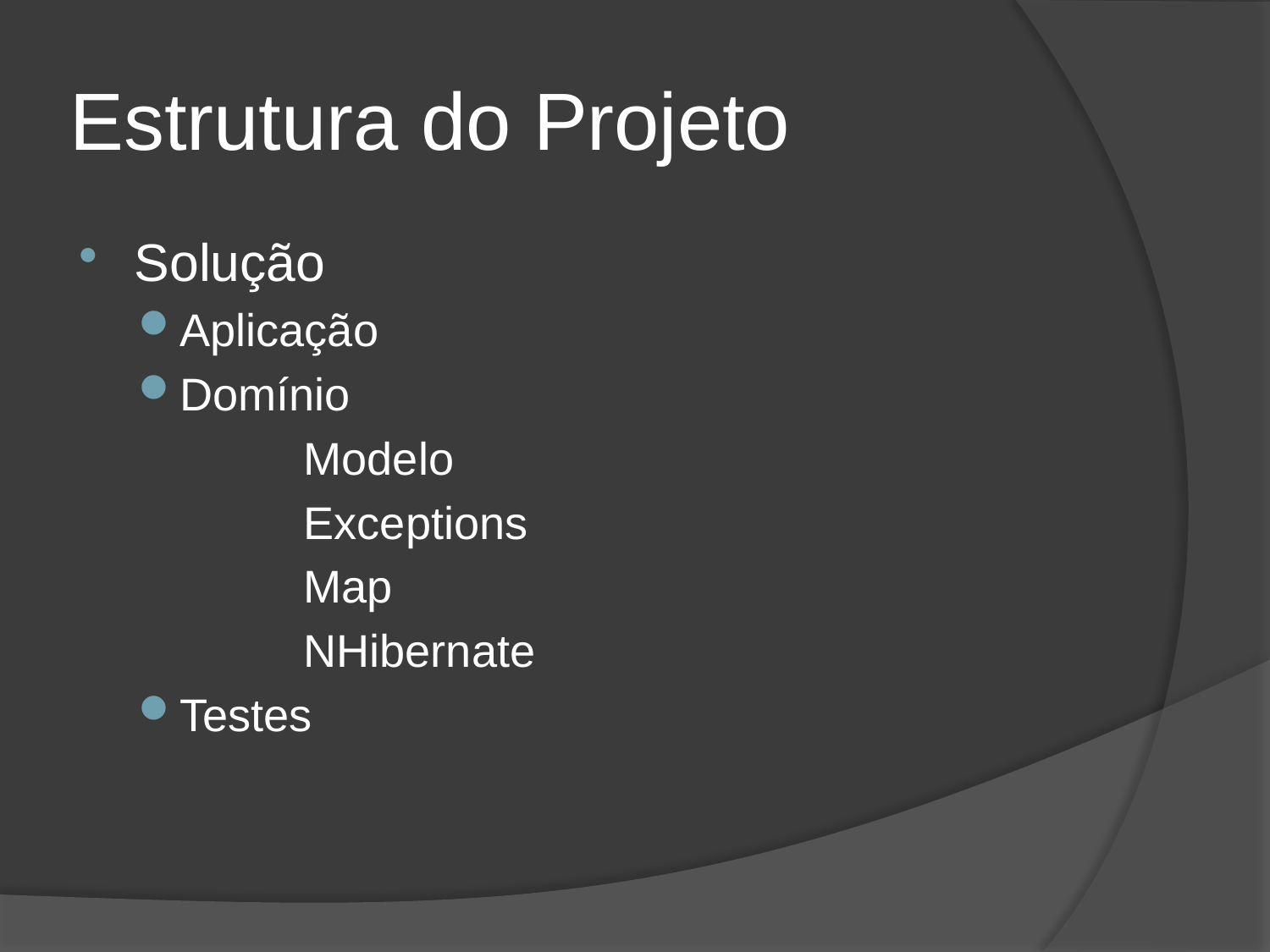

# Estrutura do Projeto
Solução
Aplicação
Domínio
		Modelo
		Exceptions
		Map
		NHibernate
Testes